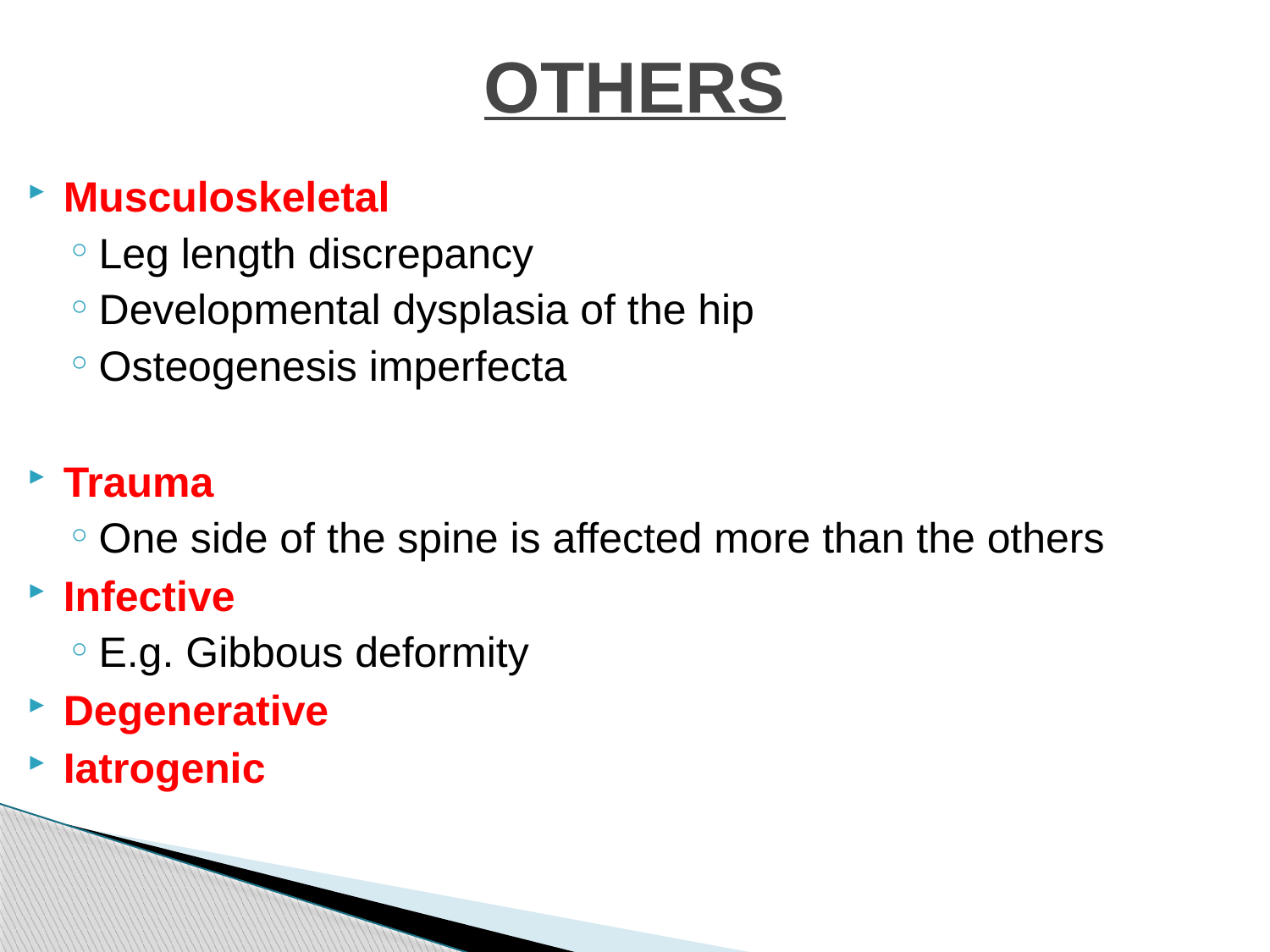

# OTHERS
Musculoskeletal
Leg length discrepancy
Developmental dysplasia of the hip
Osteogenesis imperfecta

Trauma
One side of the spine is affected more than the others
Infective
E.g. Gibbous deformity
Degenerative
Iatrogenic